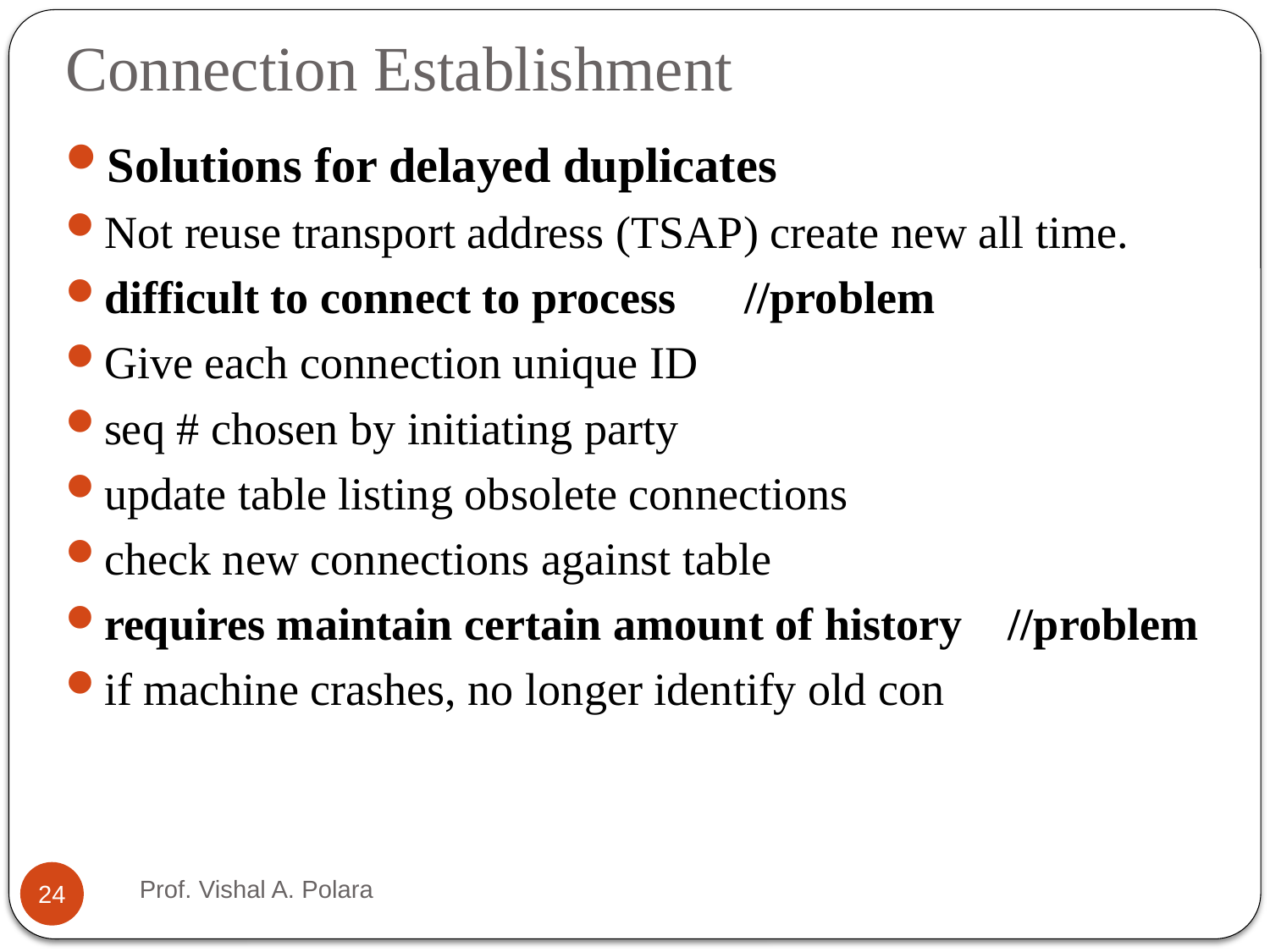

# Connection Establishment
Solutions for delayed duplicates
Not reuse transport address (TSAP) create new all time.
difficult to connect to process      //problem
Give each connection unique ID
seq # chosen by initiating party
update table listing obsolete connections
check new connections against table
requires maintain certain amount of history    //problem
if machine crashes, no longer identify old con
Prof. Vishal A. Polara
24